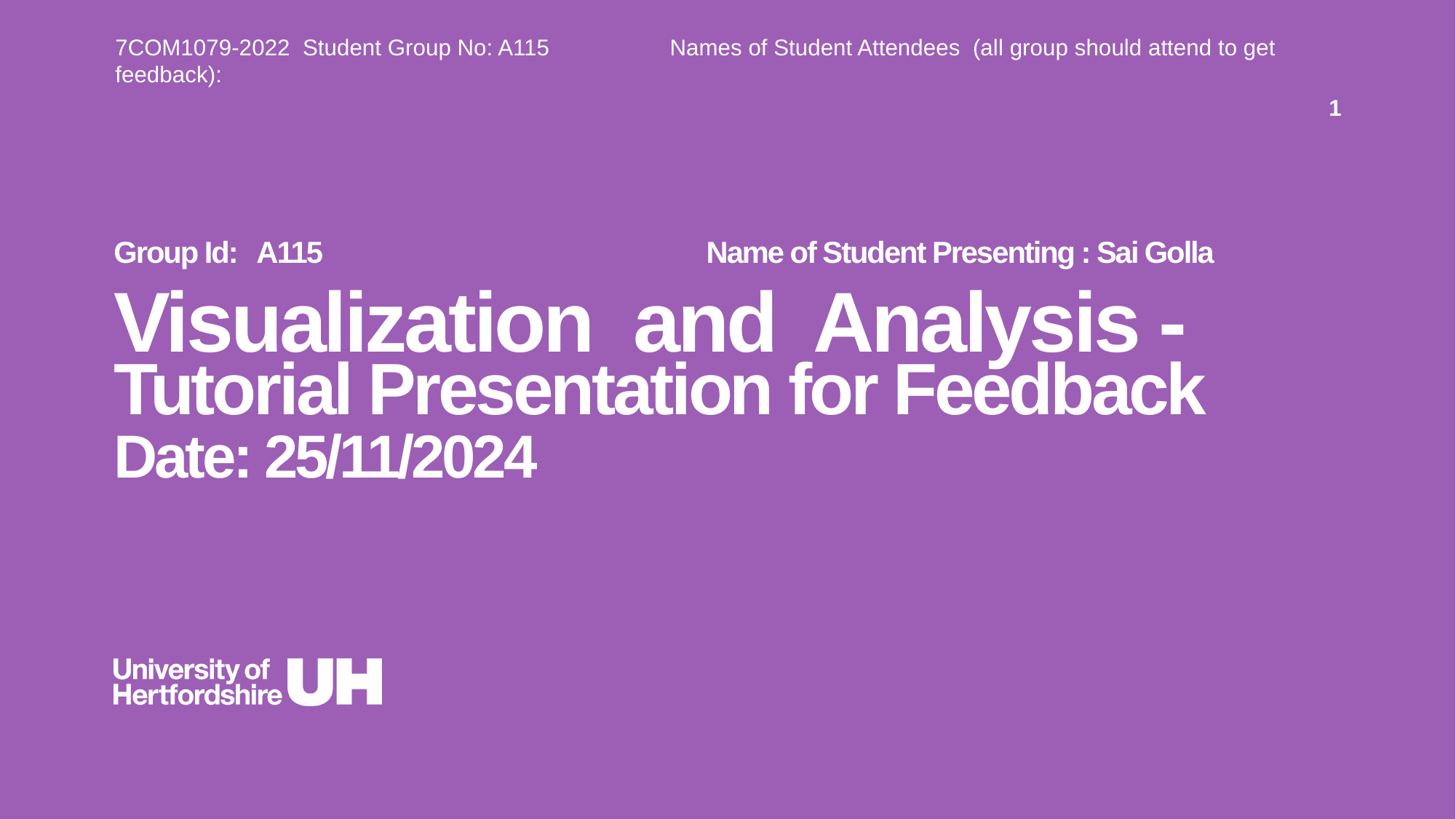

7COM1079-2022  Student Group No: A115                   Names of Student Attendees  (all group should attend to get feedback):
1
Group Id:   A115                                                        Name of Student Presenting : Sai Golla
Visualization  and  Analysis -
Tutorial Presentation for Feedback
Date: 25/11/2024